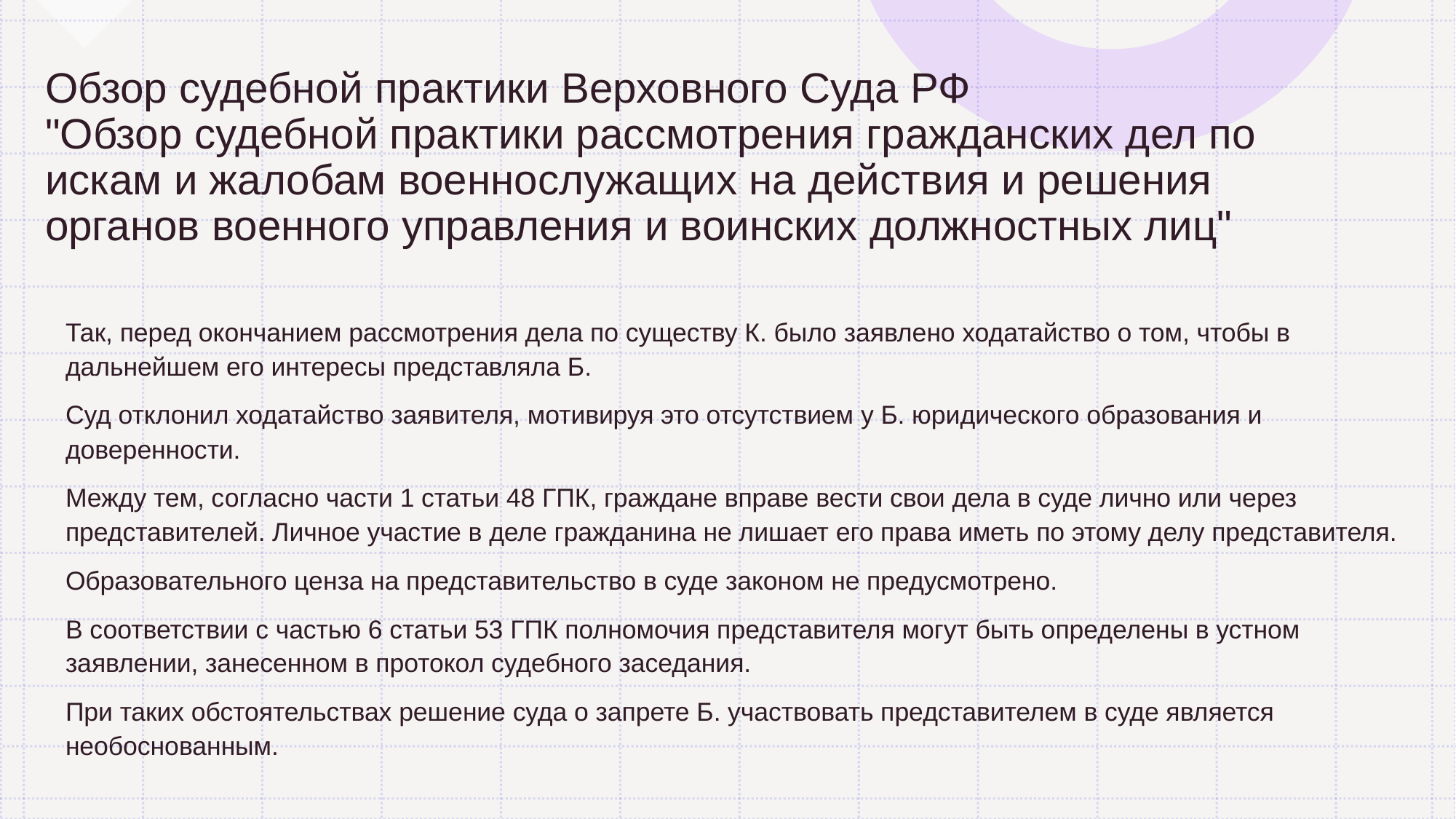

# Обзор судебной практики Верховного Суда РФ "Обзор судебной практики рассмотрения гражданских дел по искам и жалобам военнослужащих на действия и решения органов военного управления и воинских должностных лиц"
Так, перед окончанием рассмотрения дела по существу К. было заявлено ходатайство о том, чтобы в дальнейшем его интересы представляла Б.
Суд отклонил ходатайство заявителя, мотивируя это отсутствием у Б. юридического образования и доверенности.
Между тем, согласно части 1 статьи 48 ГПК, граждане вправе вести свои дела в суде лично или через представителей. Личное участие в деле гражданина не лишает его права иметь по этому делу представителя.
Образовательного ценза на представительство в суде законом не предусмотрено.
В соответствии с частью 6 статьи 53 ГПК полномочия представителя могут быть определены в устном заявлении, занесенном в протокол судебного заседания.
При таких обстоятельствах решение суда о запрете Б. участвовать представителем в суде является необоснованным.